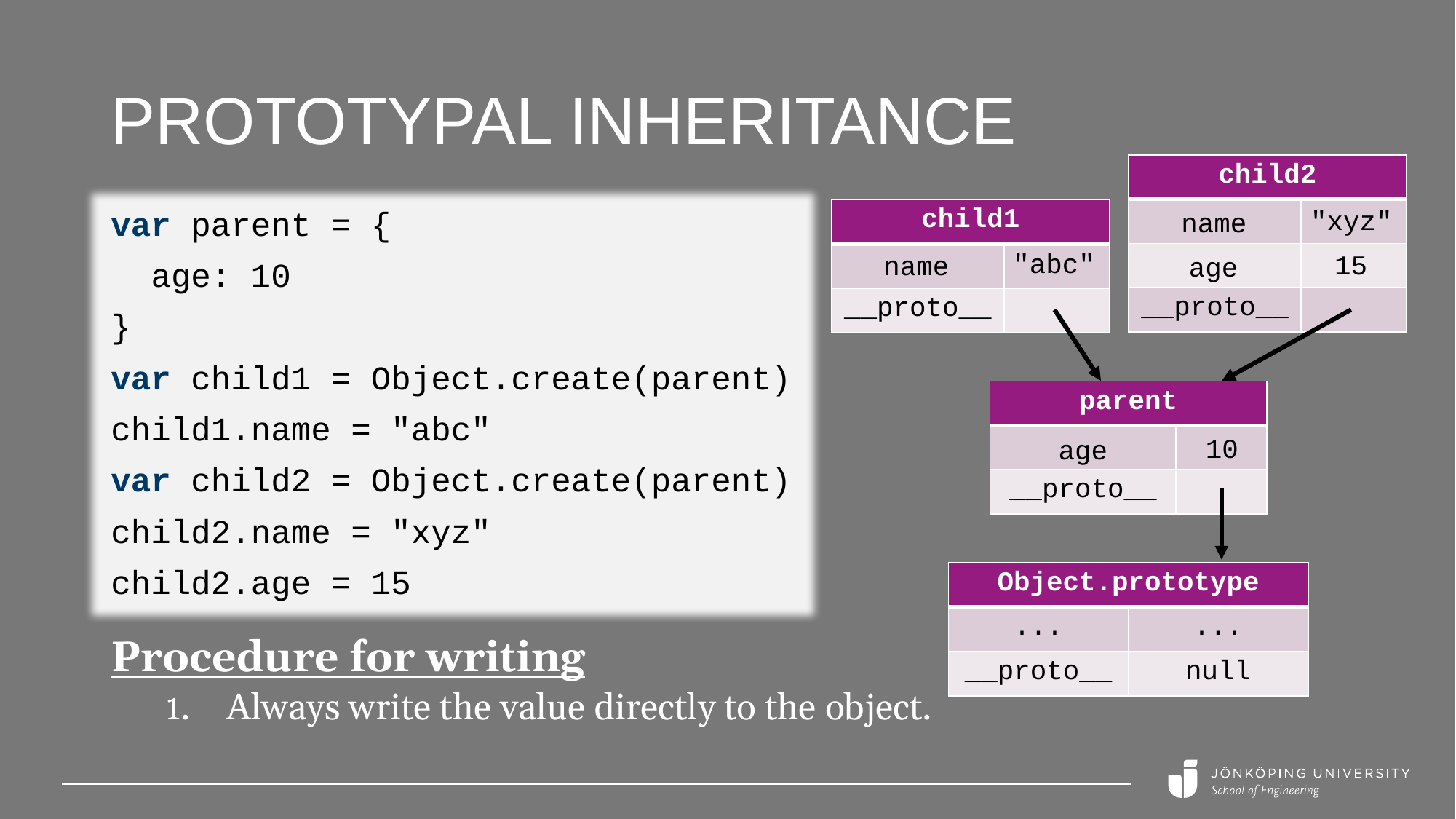

# prototypal Inheritance
| child2 |  |
| --- | --- |
|  |  |
|  |  |
| \_\_proto\_\_ |  |
"xyz"
| child1 |  |
| --- | --- |
|  |  |
| \_\_proto\_\_ |  |
name
var parent = {
  age: 10
}
var child1 = Object.create(parent)
child1.name = "abc"
var child2 = Object.create(parent)
child2.name = "xyz"
child2.age = 15
"abc"
15
name
age
| parent |  |
| --- | --- |
|  |  |
| \_\_proto\_\_ |  |
10
age
| Object.prototype |  |
| --- | --- |
| ... | ... |
| \_\_proto\_\_ | null |
Procedure for writing
Always write the value directly to the object.